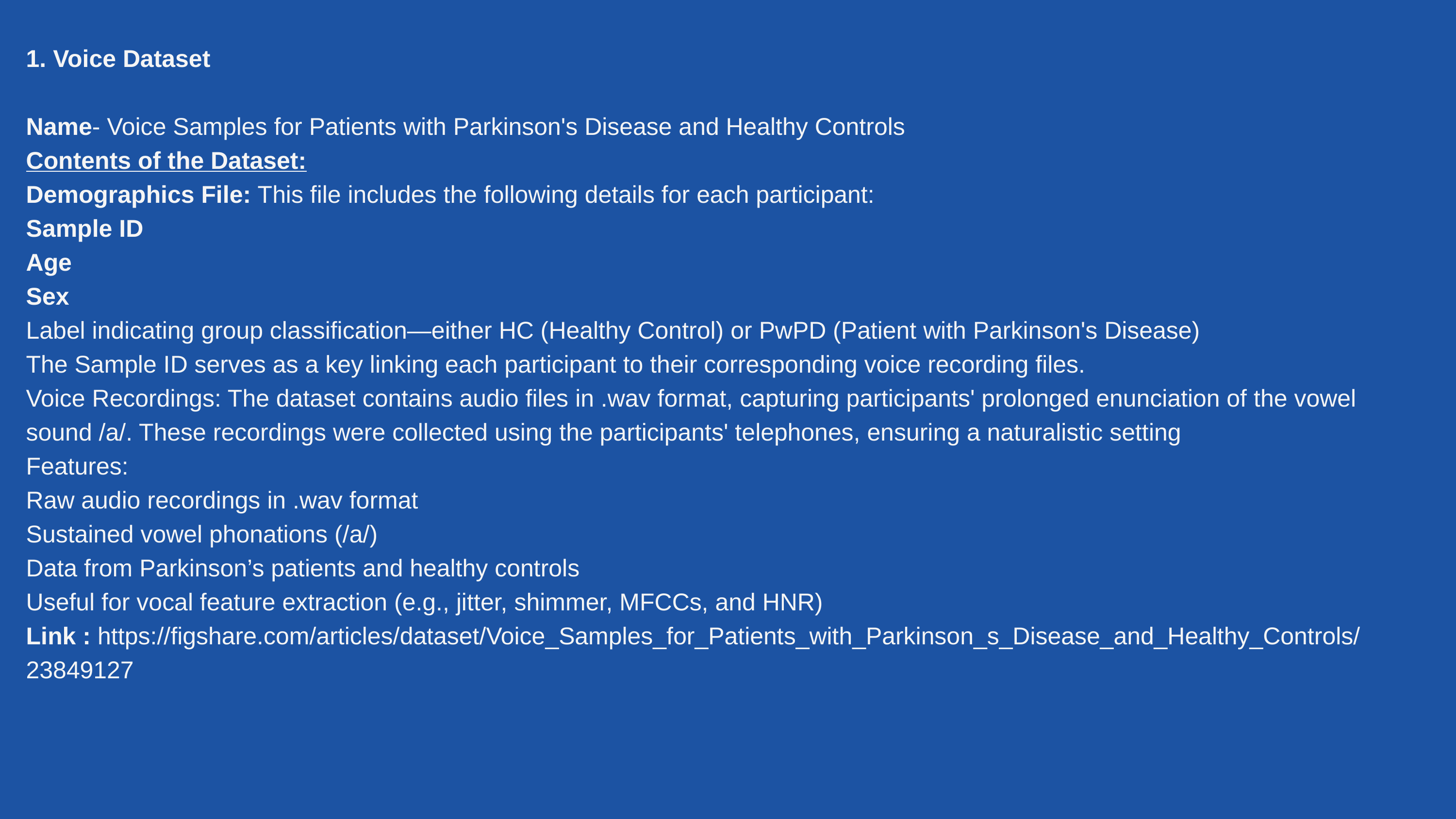

1. Voice Dataset

Name- Voice Samples for Patients with Parkinson's Disease and Healthy Controls
Contents of the Dataset:
Demographics File: This file includes the following details for each participant:
Sample ID
Age
Sex
Label indicating group classification—either HC (Healthy Control) or PwPD (Patient with Parkinson's Disease)
The Sample ID serves as a key linking each participant to their corresponding voice recording files.
Voice Recordings: The dataset contains audio files in .wav format, capturing participants' prolonged enunciation of the vowel sound /a/. These recordings were collected using the participants' telephones, ensuring a naturalistic setting
Features:
Raw audio recordings in .wav format
Sustained vowel phonations (/a/)
Data from Parkinson’s patients and healthy controls
Useful for vocal feature extraction (e.g., jitter, shimmer, MFCCs, and HNR)
Link : https://figshare.com/articles/dataset/Voice_Samples_for_Patients_with_Parkinson_s_Disease_and_Healthy_Controls/23849127